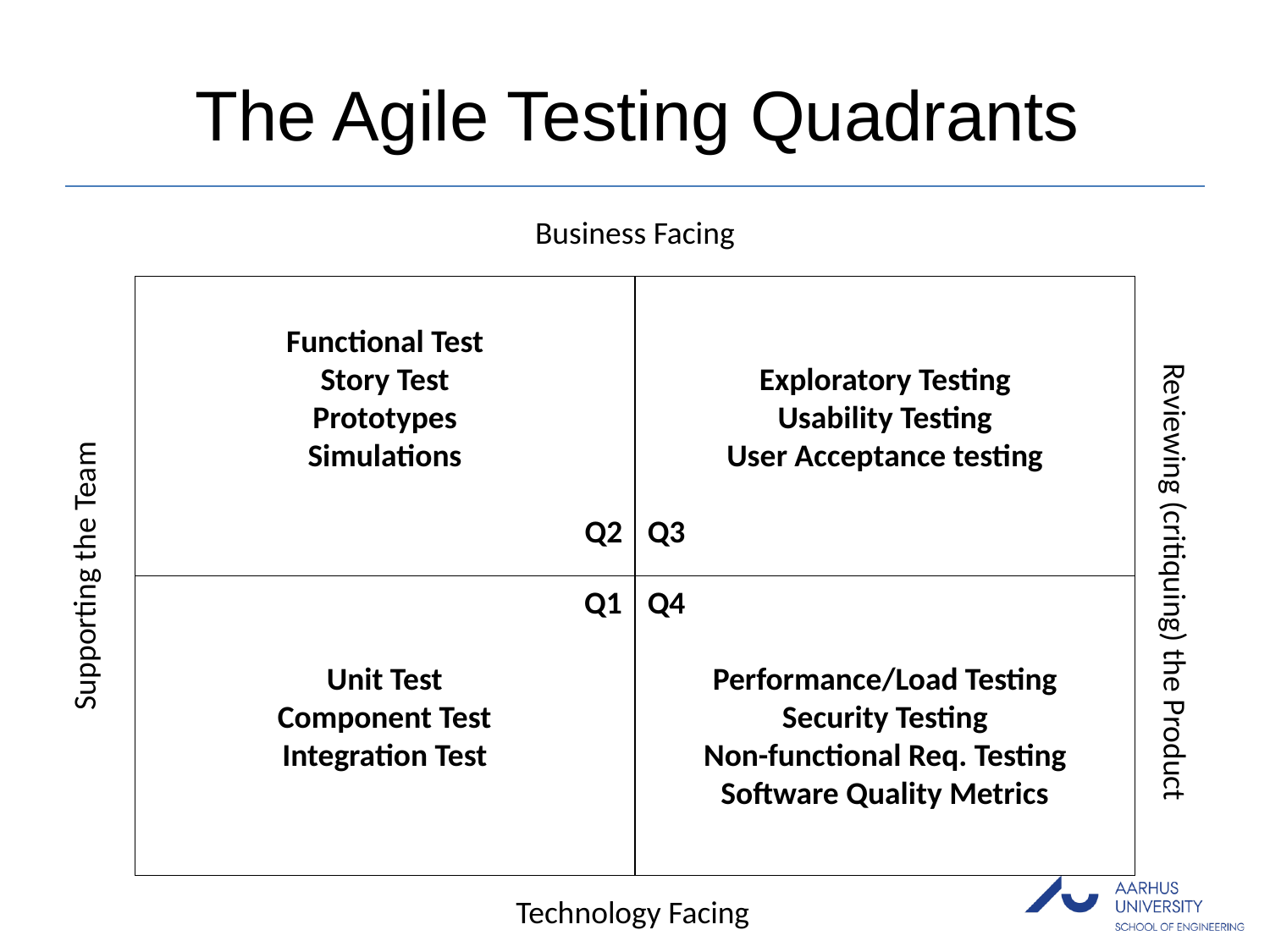

# The Agile Testing Quadrants
Business Facing

Functional Test
Story Test
Prototypes
Simulations

Q2

Exploratory Testing
Usability Testing
User Acceptance testing

Q3
Supporting the Team
Reviewing (critiquing) the Product
Q1

Unit Test
Component Test
Integration Test
Q4

Performance/Load Testing
Security Testing
Non-functional Req. Testing
Software Quality Metrics
Technology Facing